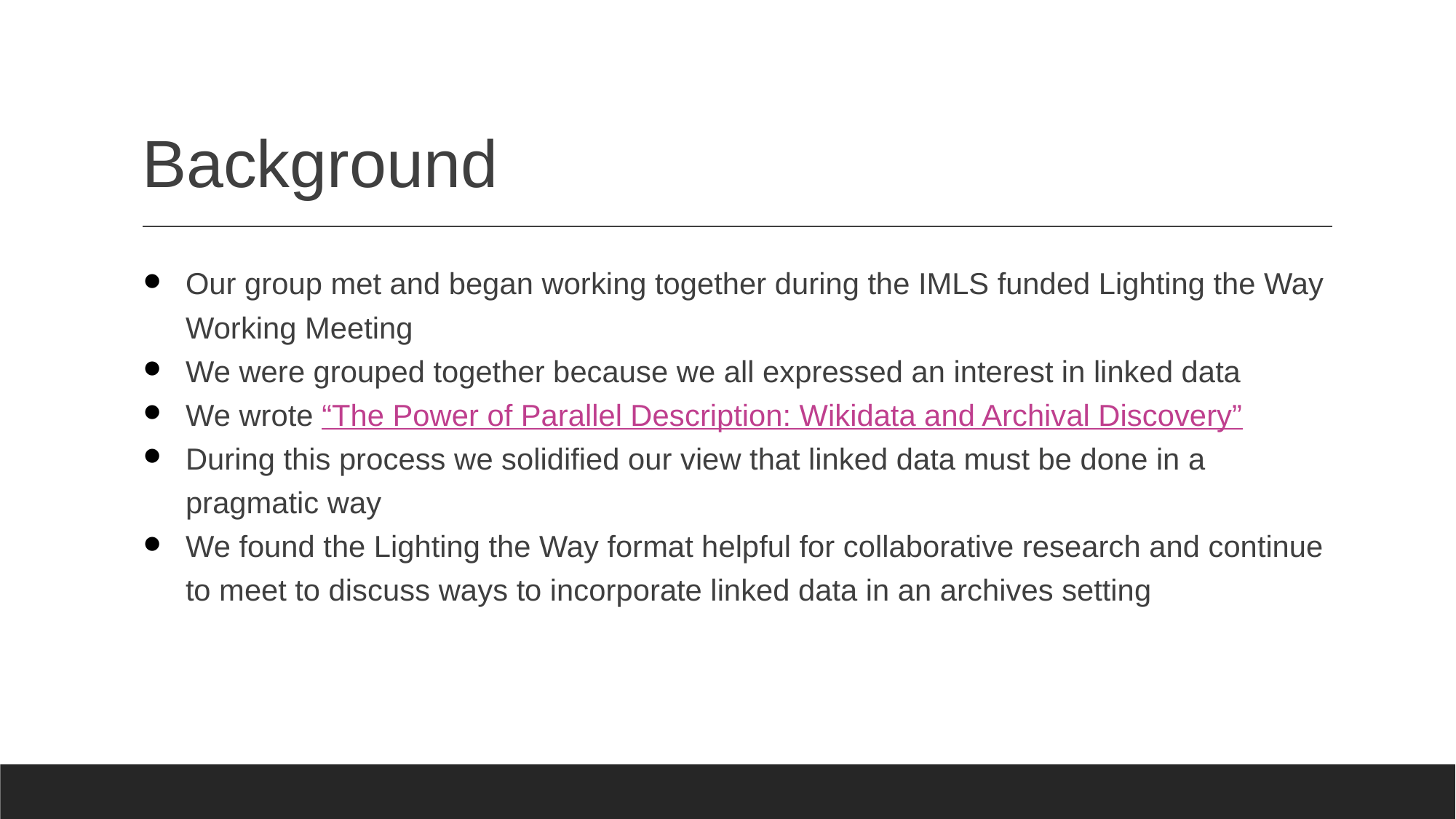

# Background
Our group met and began working together during the IMLS funded Lighting the Way Working Meeting
We were grouped together because we all expressed an interest in linked data
We wrote “The Power of Parallel Description: Wikidata and Archival Discovery”
During this process we solidified our view that linked data must be done in a pragmatic way
We found the Lighting the Way format helpful for collaborative research and continue to meet to discuss ways to incorporate linked data in an archives setting